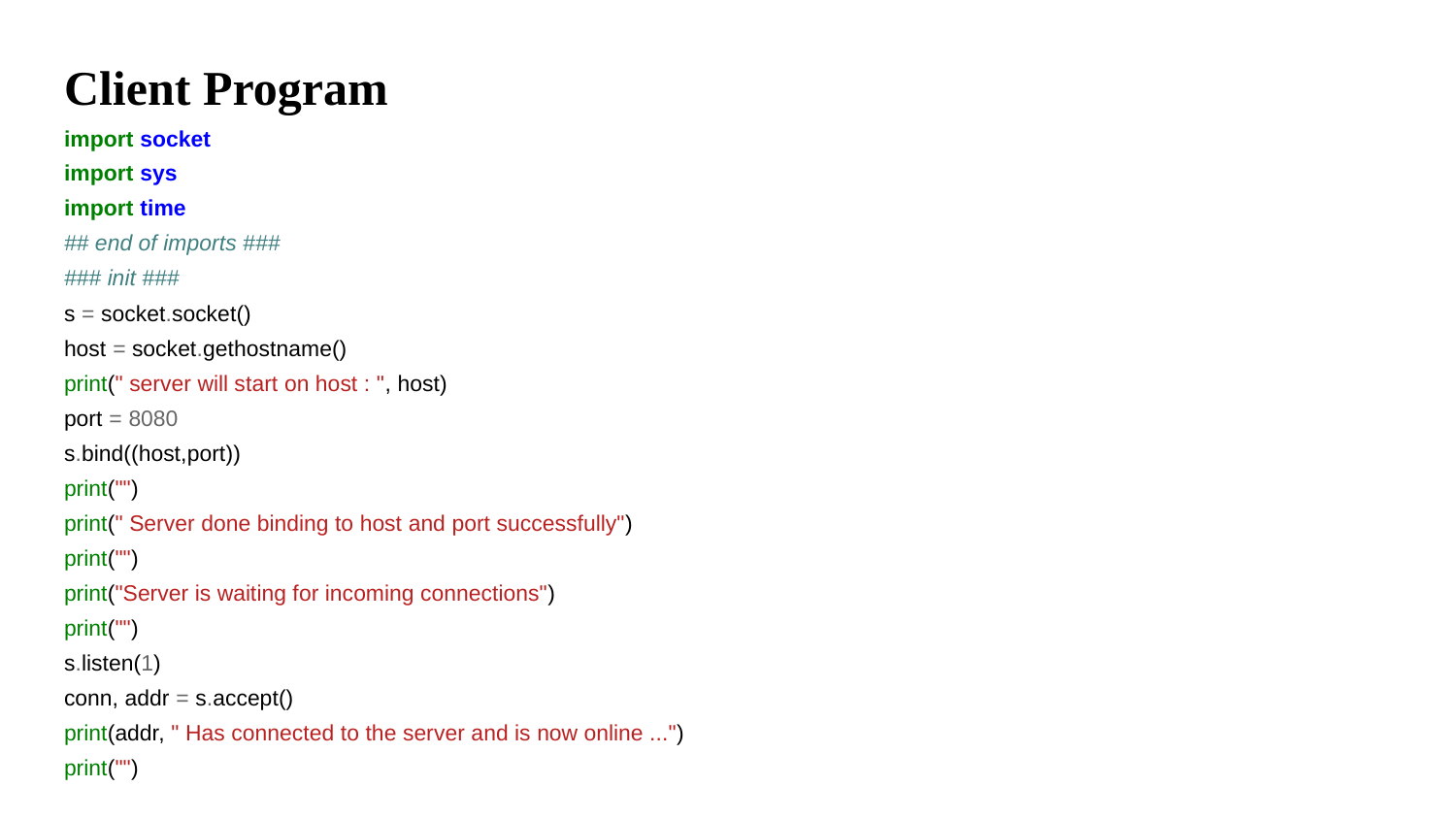

# Client Program
import socket
import sys
import time
## end of imports ###
### init ###
s = socket.socket()
host = socket.gethostname()
print(" server will start on host : ", host)
port = 8080
s.bind((host,port))
print("")
print(" Server done binding to host and port successfully")
print("")
print("Server is waiting for incoming connections")
print("")
s.listen(1)
conn, addr = s.accept()
print(addr, " Has connected to the server and is now online ...")
print("")